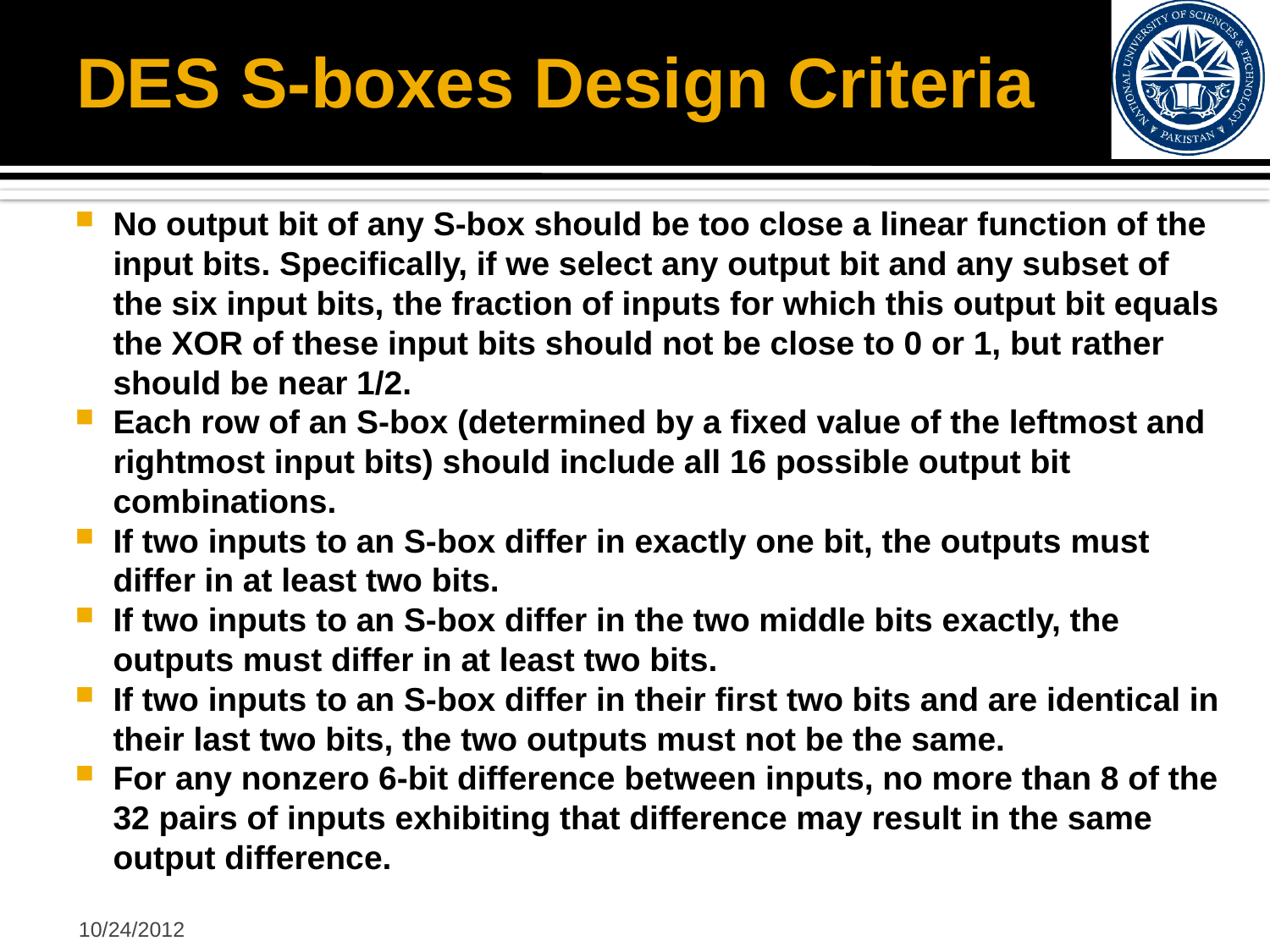

# DES S-boxes Design Criteria
No output bit of any S-box should be too close a linear function of the input bits. Specifically, if we select any output bit and any subset of the six input bits, the fraction of inputs for which this output bit equals the XOR of these input bits should not be close to 0 or 1, but rather should be near 1/2.
Each row of an S-box (determined by a fixed value of the leftmost and rightmost input bits) should include all 16 possible output bit combinations.
If two inputs to an S-box differ in exactly one bit, the outputs must differ in at least two bits.
If two inputs to an S-box differ in the two middle bits exactly, the outputs must differ in at least two bits.
If two inputs to an S-box differ in their first two bits and are identical in their last two bits, the two outputs must not be the same.
For any nonzero 6-bit difference between inputs, no more than 8 of the 32 pairs of inputs exhibiting that difference may result in the same output difference.
10/24/2012